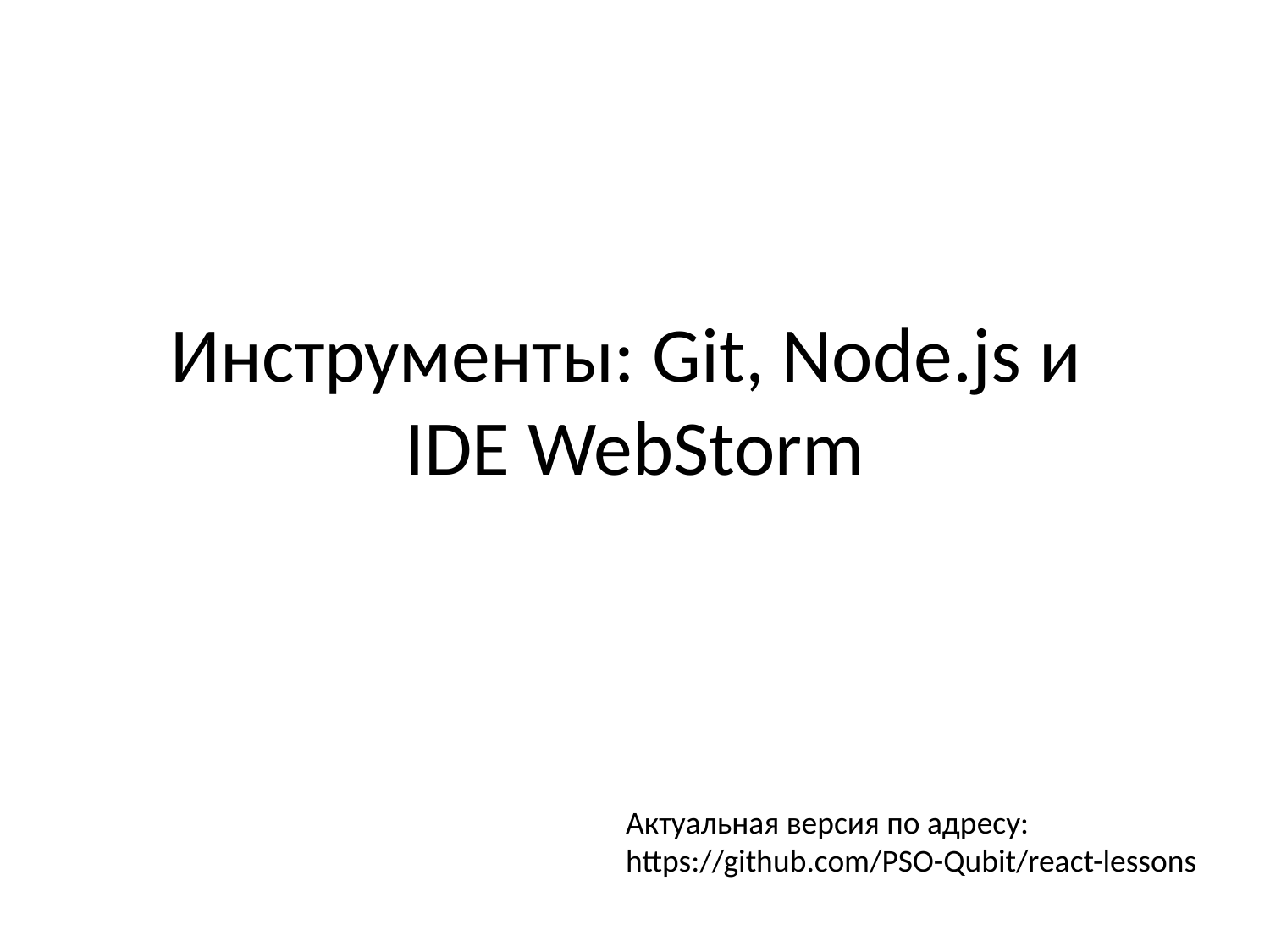

# Инструменты: Git, Node.js и IDE WebStorm
Актуальная версия по адресу:
https://github.com/PSO-Qubit/react-lessons